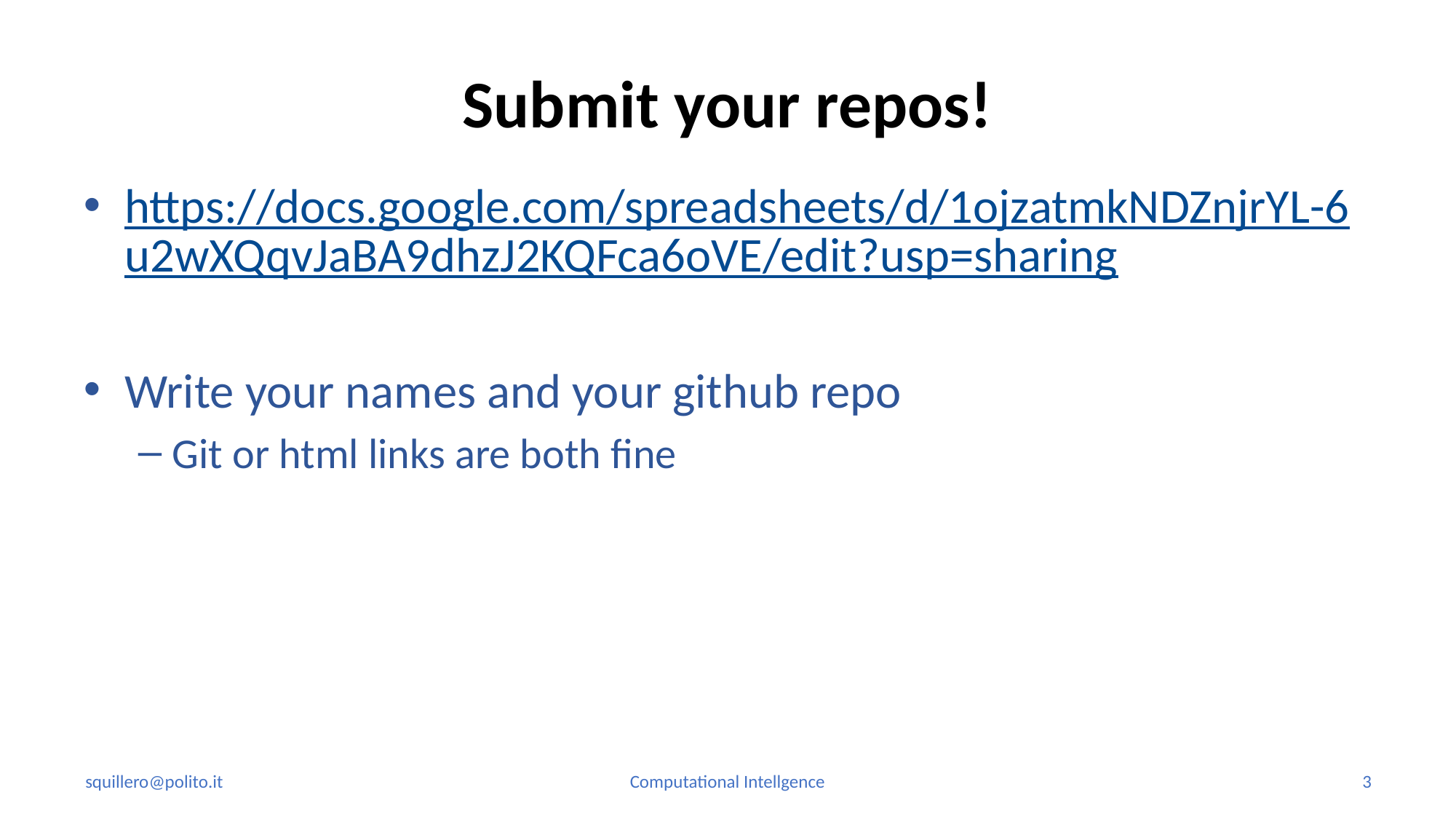

# Submit your repos!
https://docs.google.com/spreadsheets/d/1ojzatmkNDZnjrYL-6u2wXQqvJaBA9dhzJ2KQFca6oVE/edit?usp=sharing

Write your names and your github repo
Git or html links are both fine
squillero@polito.it
Computational Intellgence
3